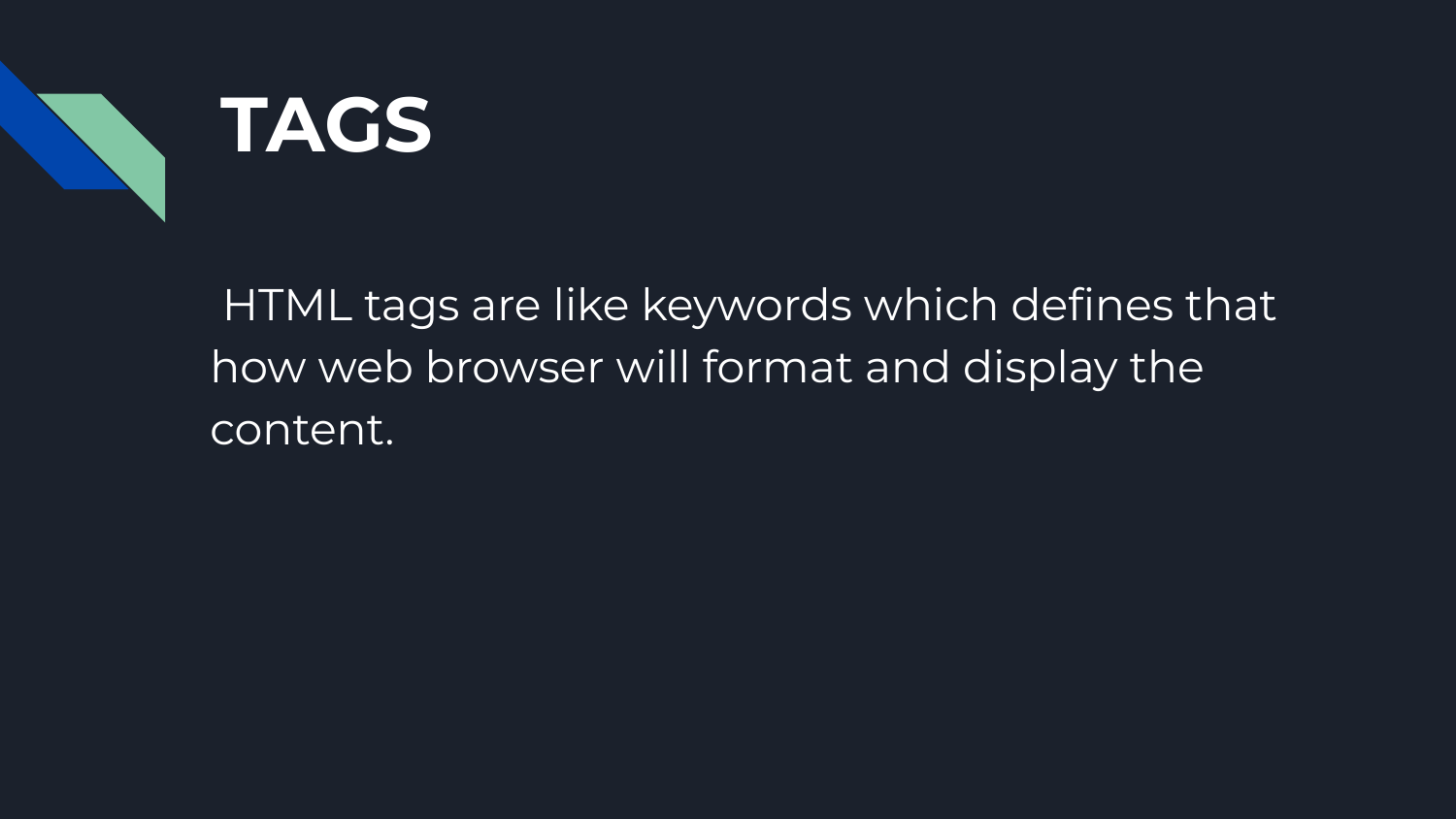

# TAGS
 HTML tags are like keywords which defines that how web browser will format and display the content.